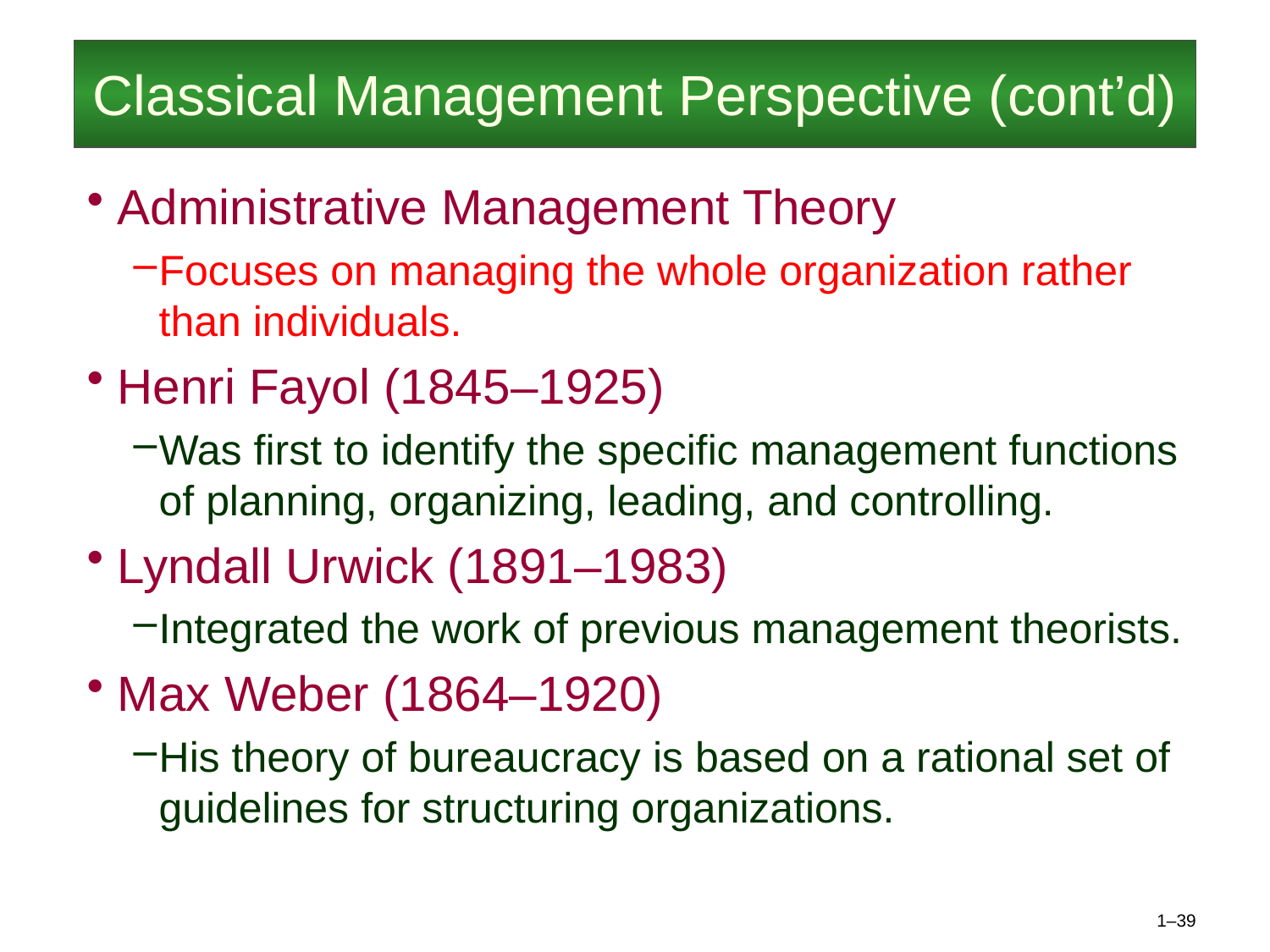

# Classical Management Perspective (cont’d)
Administrative Management Theory
Focuses on managing the whole organization rather than individuals.
Henri Fayol (1845–1925)
Was first to identify the specific management functions of planning, organizing, leading, and controlling.
Lyndall Urwick (1891–1983)
Integrated the work of previous management theorists.
Max Weber (1864–1920)
His theory of bureaucracy is based on a rational set of guidelines for structuring organizations.
1–39